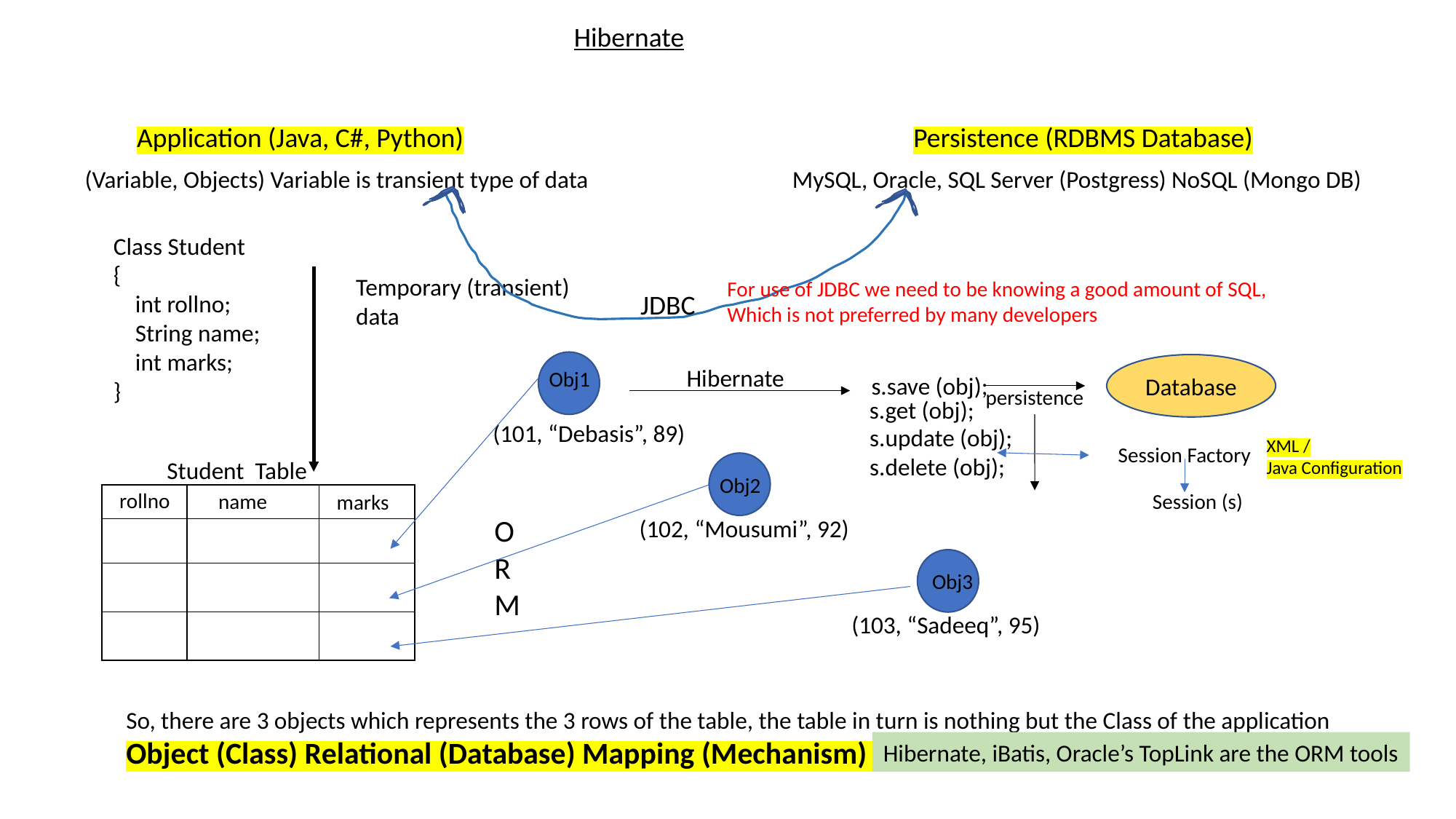

Hibernate
Application (Java, C#, Python)
Persistence (RDBMS Database)
(Variable, Objects) Variable is transient type of data
MySQL, Oracle, SQL Server (Postgress) NoSQL (Mongo DB)

Class Student
{
    int rollno;
    String name;
    int marks;
}
Temporary (transient)
data
For use of JDBC we need to be knowing a good amount of SQL,
Which is not preferred by many developers
JDBC

Database
Hibernate
Obj1
s.save (obj);
persistence
s.get (obj);
(101, “Debasis”, 89)
s.update (obj);
XML /
Java Configuration
Session Factory
s.delete (obj);
Student  Table

Obj2
rollno
Session (s)
name
marks

O
R
M
(102, “Mousumi”, 92)

Obj3
(103, “Sadeeq”, 95)
So, there are 3 objects which represents the 3 rows of the table, the table in turn is nothing but the Class of the application
Object (Class) Relational (Database) Mapping (Mechanism)
Hibernate, iBatis, Oracle’s TopLink are the ORM tools